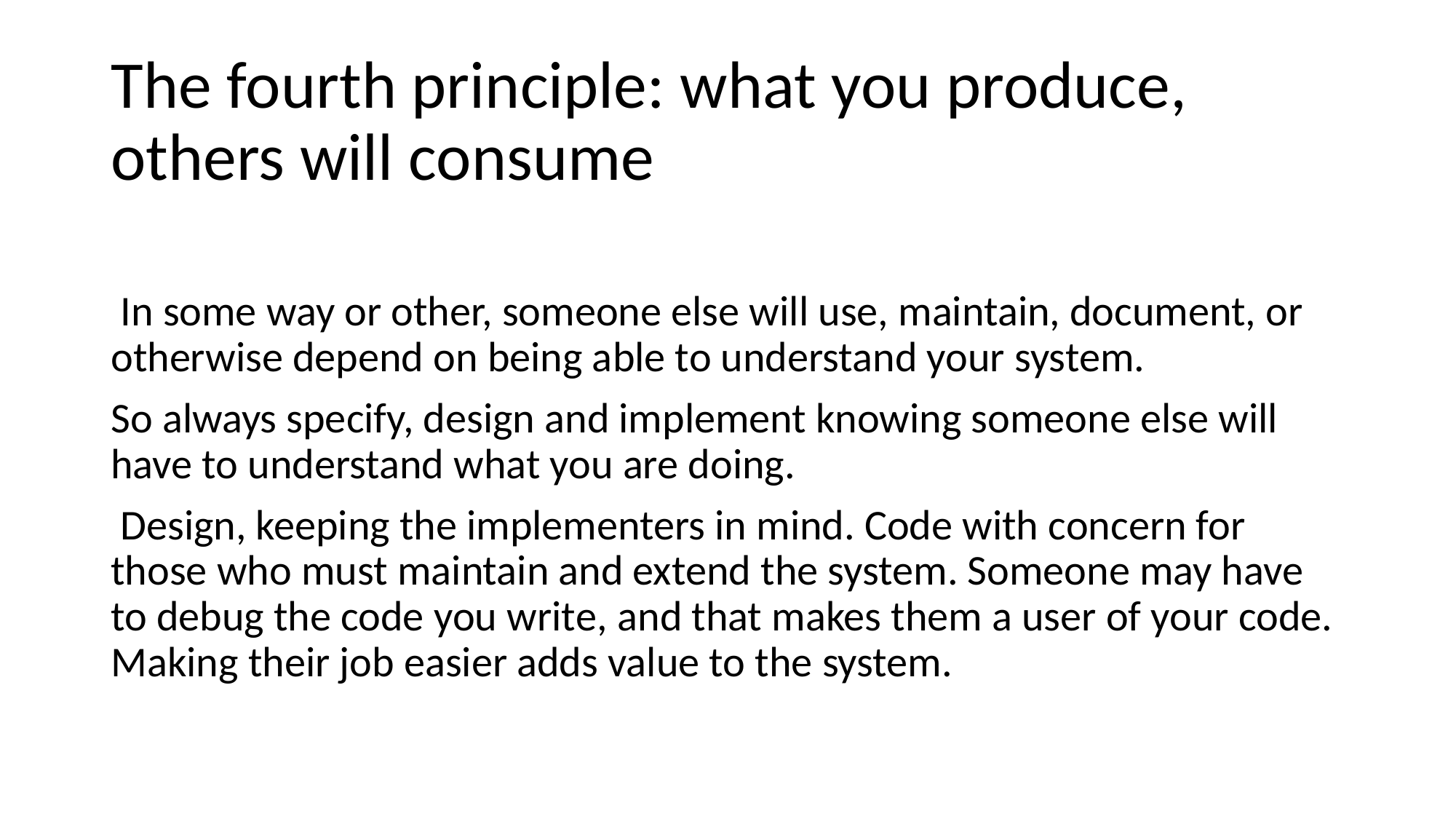

# The fourth principle: what you produce, others will consume

 In some way or other, someone else will use, maintain, document, or otherwise depend on being able to understand your system.
So always specify, design and implement knowing someone else will have to understand what you are doing.
 Design, keeping the implementers in mind. Code with concern for those who must maintain and extend the system. Someone may have to debug the code you write, and that makes them a user of your code. Making their job easier adds value to the system.